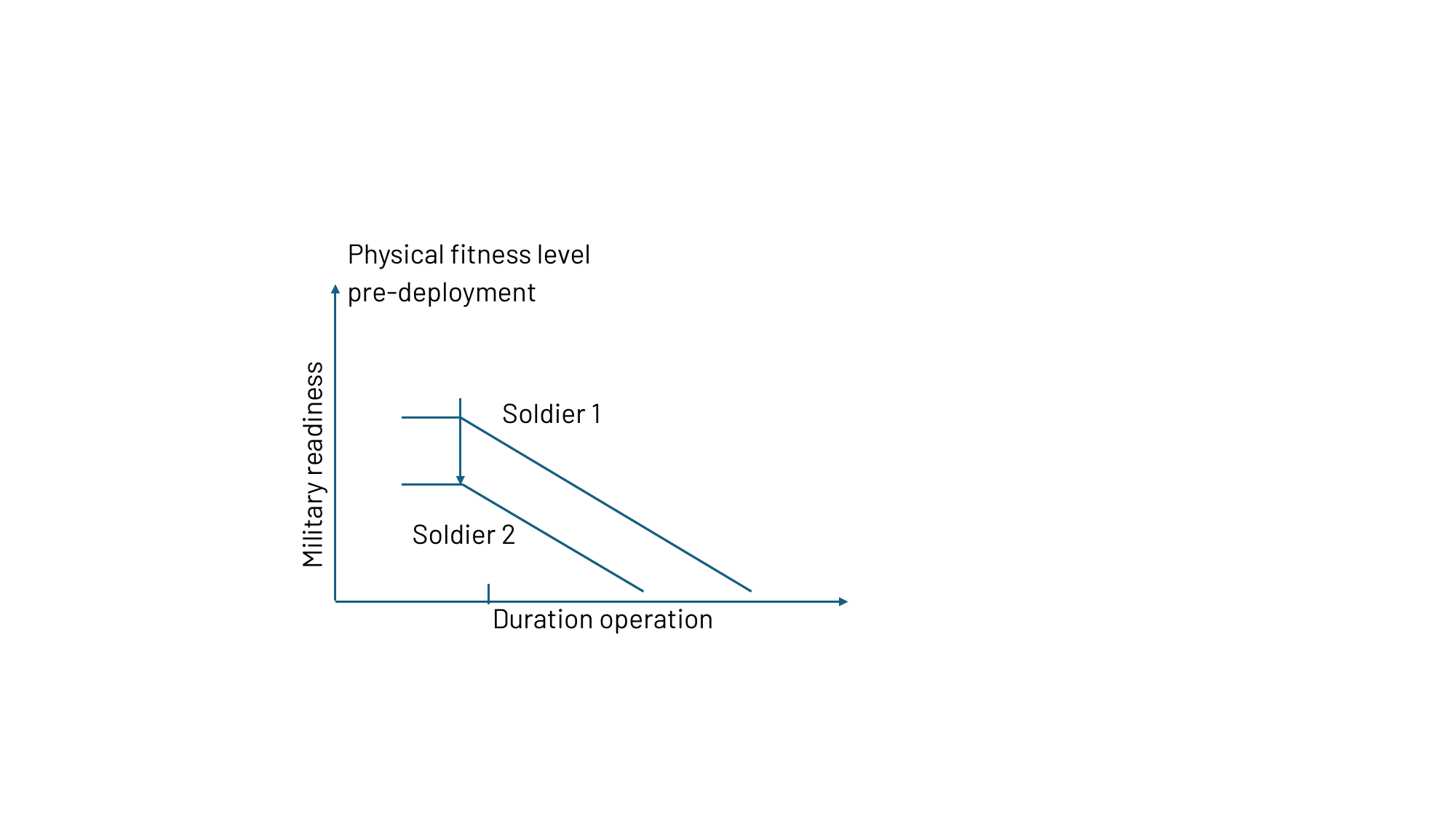

Physical fitness level
pre-deployment
Soldier 1
Military readiness
Soldier 2
Duration operation